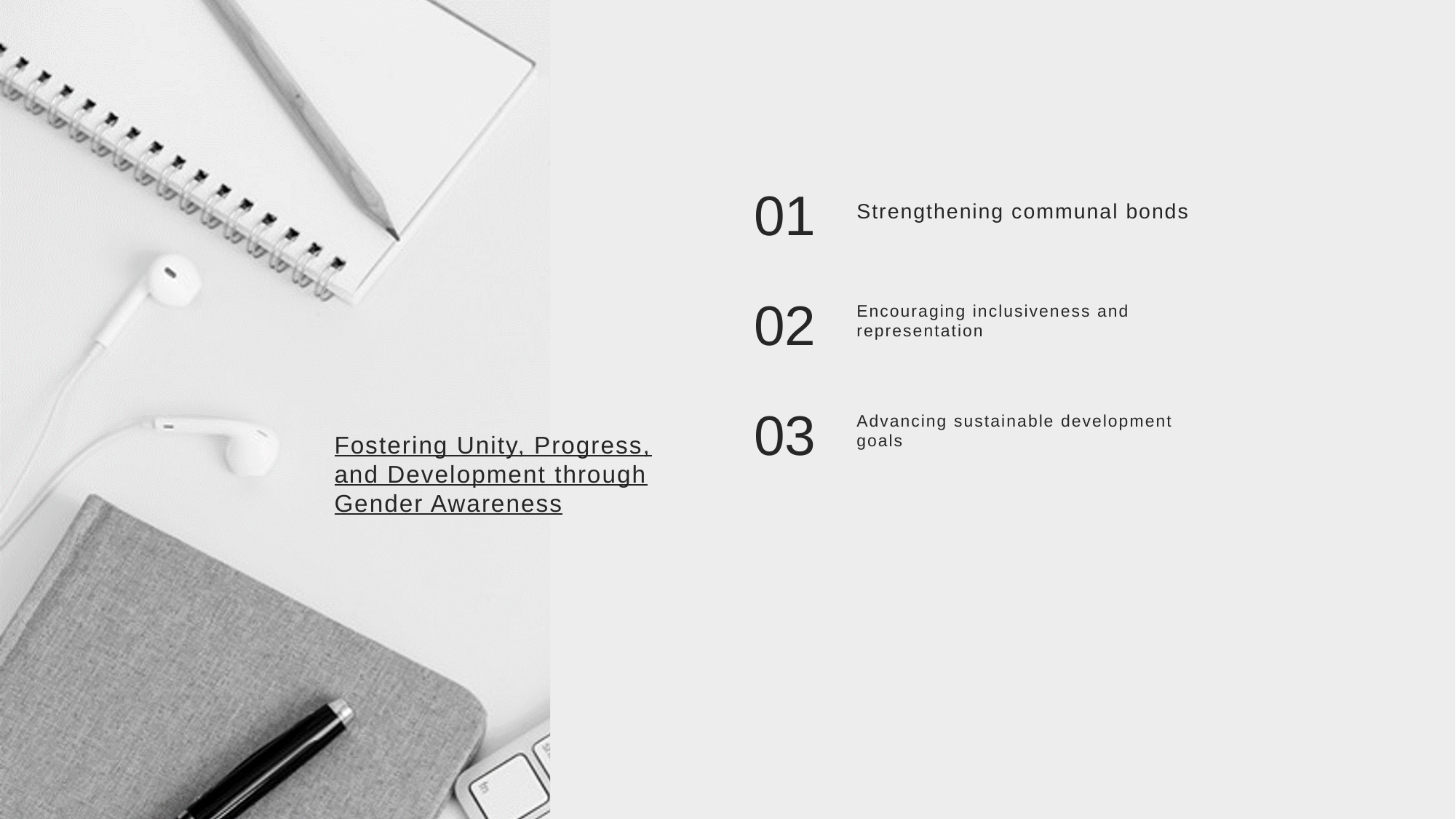

01
Strengthening communal bonds
02
Encouraging inclusiveness and representation
03
Advancing sustainable development goals
Fostering Unity, Progress, and Development through Gender Awareness